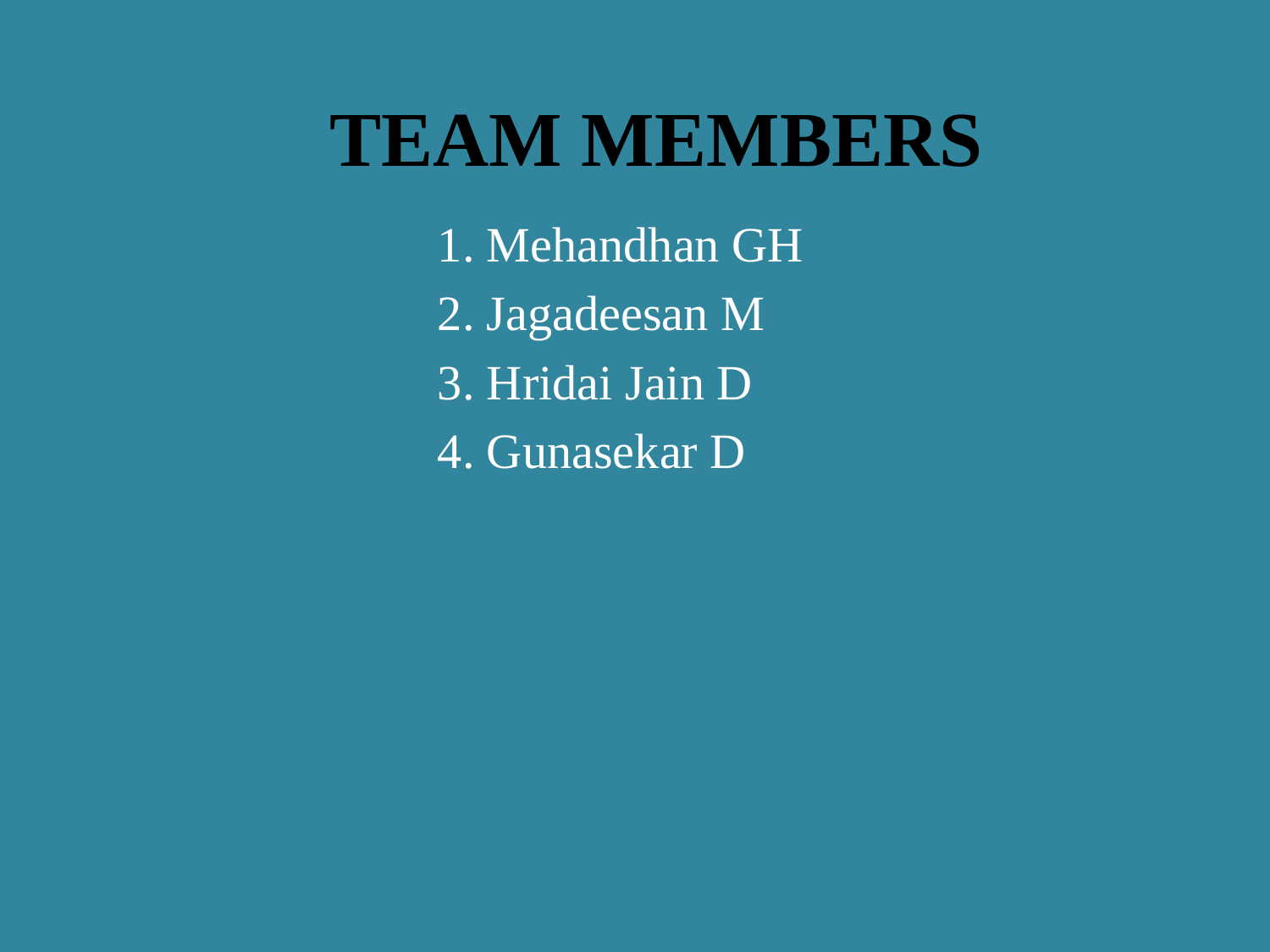

# TEAM MEMBERS
1. Mehandhan GH
2. Jagadeesan M
3. Hridai Jain D
4. Gunasekar D